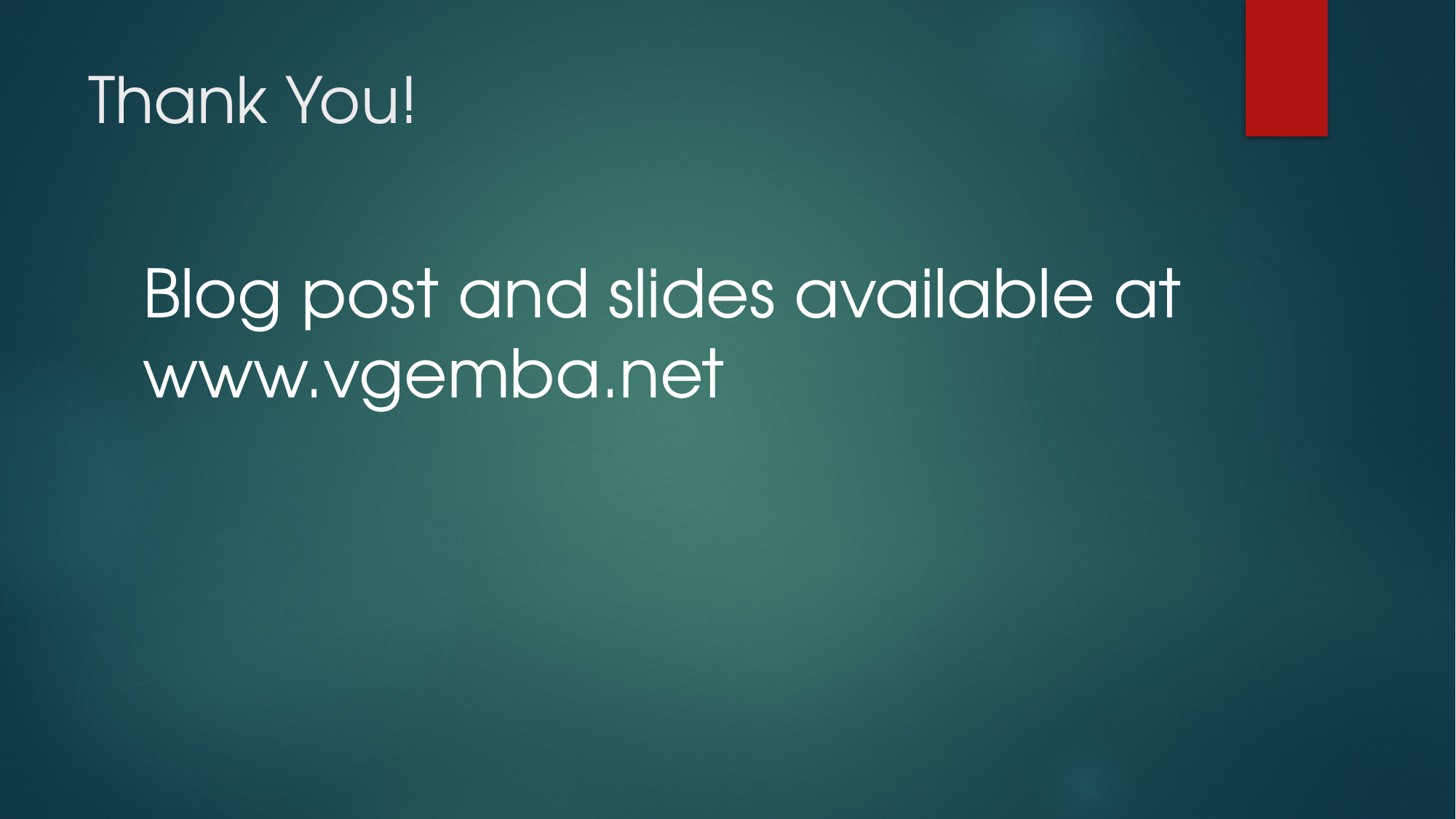

# Thank You!
Blog post and slides available at www.vgemba.net